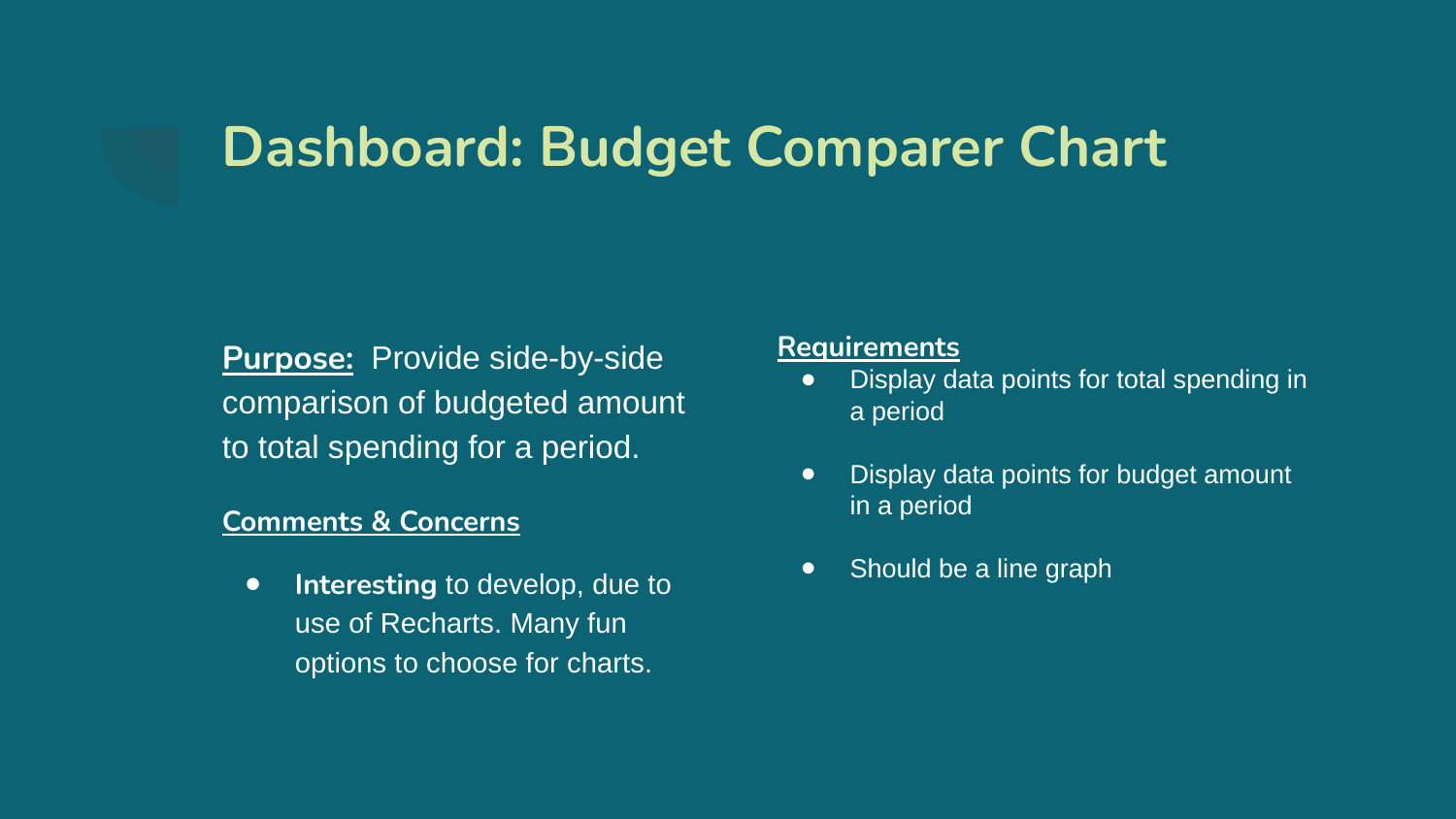

# Dashboard: Budget Comparer Chart

Requirements
Display data points for total spending in a period
Display data points for budget amount in a period
Should be a line graph
Purpose:  Provide side-by-side comparison of budgeted amount to total spending for a period.

Comments & Concerns
Interesting to develop, due to use of Recharts. Many fun options to choose for charts.